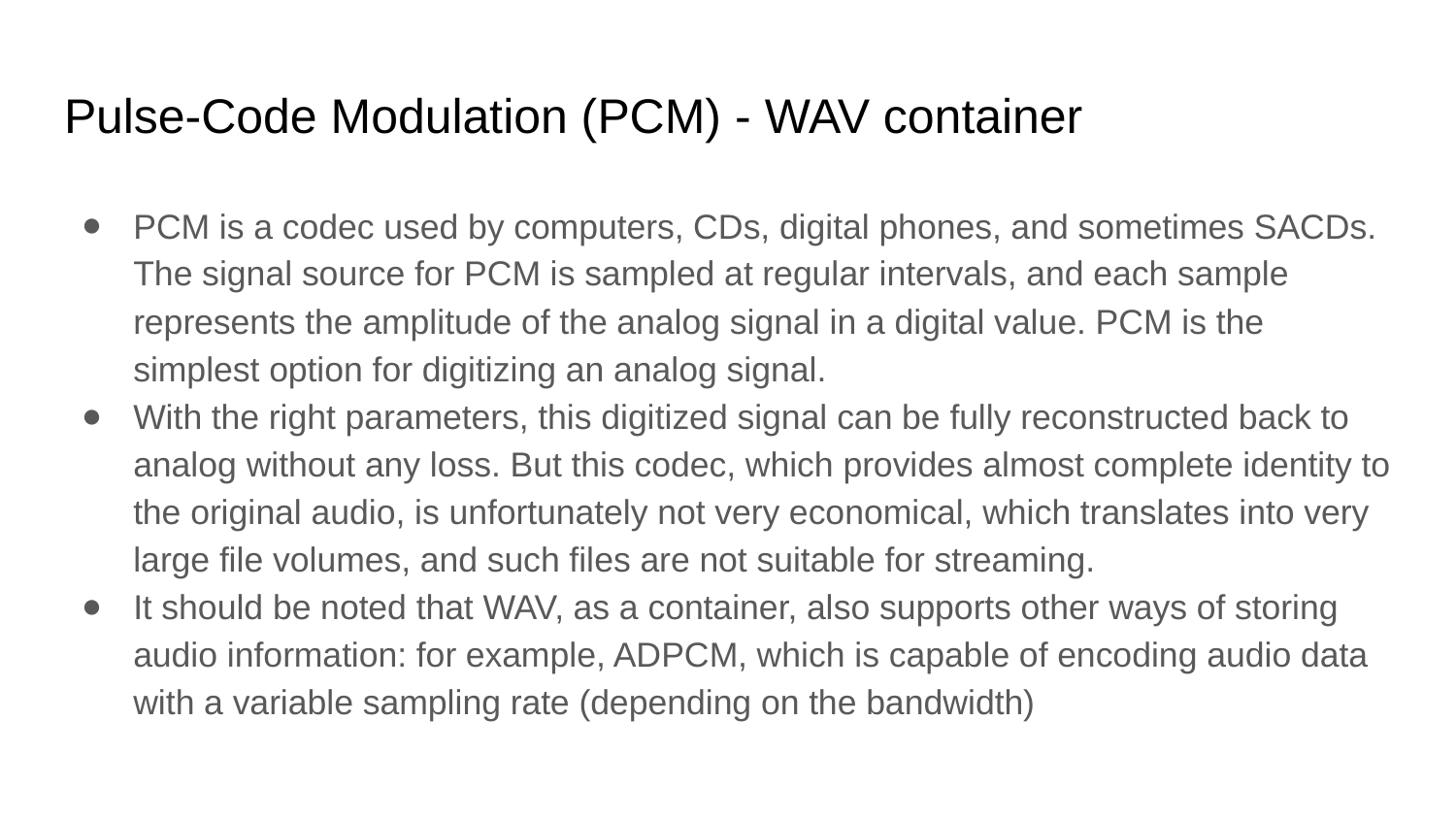

# Pulse-Code Modulation (PCM) - WAV container
PCM is a codec used by computers, CDs, digital phones, and sometimes SACDs. The signal source for PCM is sampled at regular intervals, and each sample represents the amplitude of the analog signal in a digital value. PCM is the simplest option for digitizing an analog signal.
With the right parameters, this digitized signal can be fully reconstructed back to analog without any loss. But this codec, which provides almost complete identity to the original audio, is unfortunately not very economical, which translates into very large file volumes, and such files are not suitable for streaming.
It should be noted that WAV, as a container, also supports other ways of storing audio information: for example, ADPCM, which is capable of encoding audio data with a variable sampling rate (depending on the bandwidth)